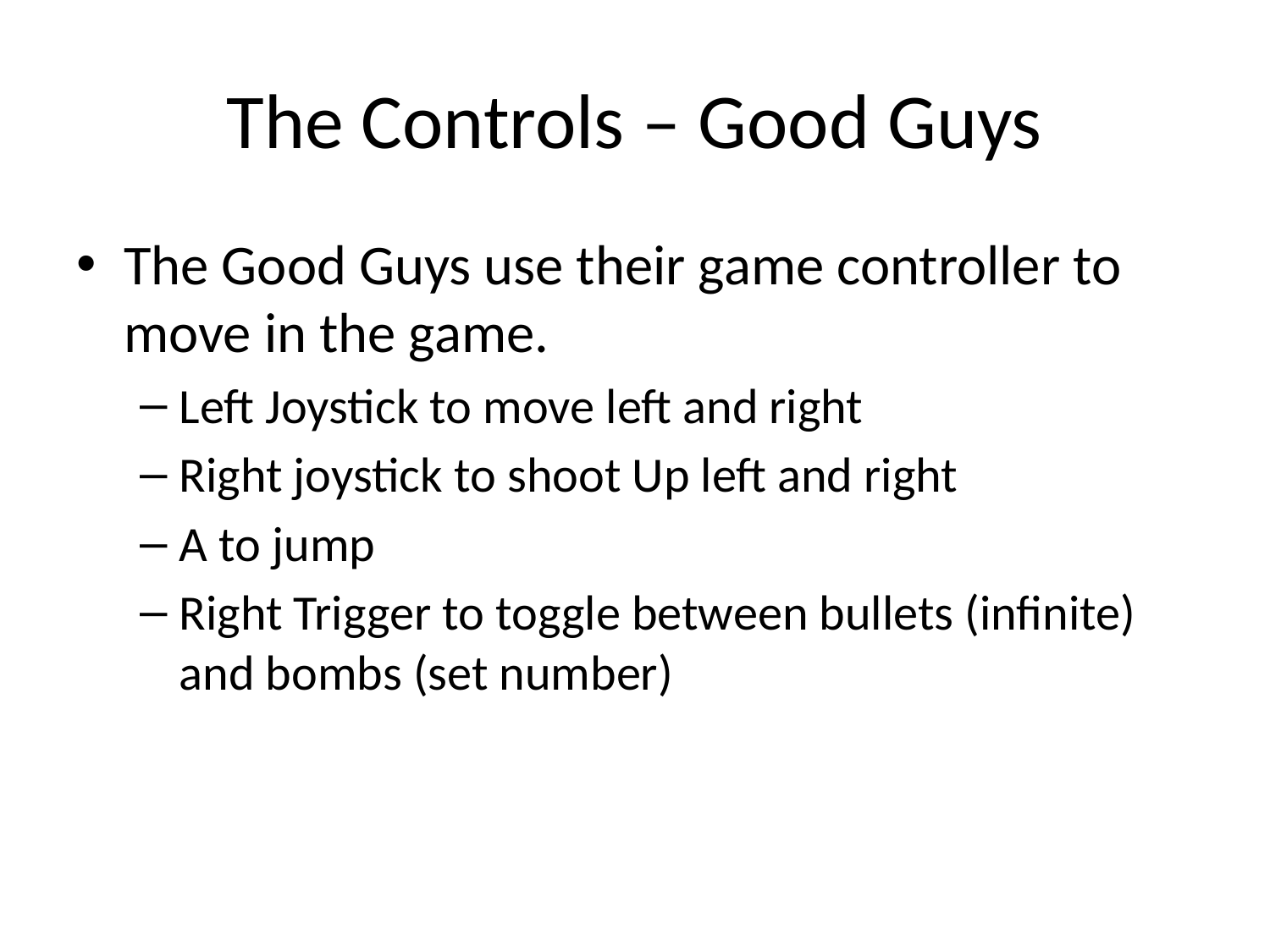

# The Controls – Good Guys
The Good Guys use their game controller to move in the game.
Left Joystick to move left and right
Right joystick to shoot Up left and right
A to jump
Right Trigger to toggle between bullets (infinite) and bombs (set number)